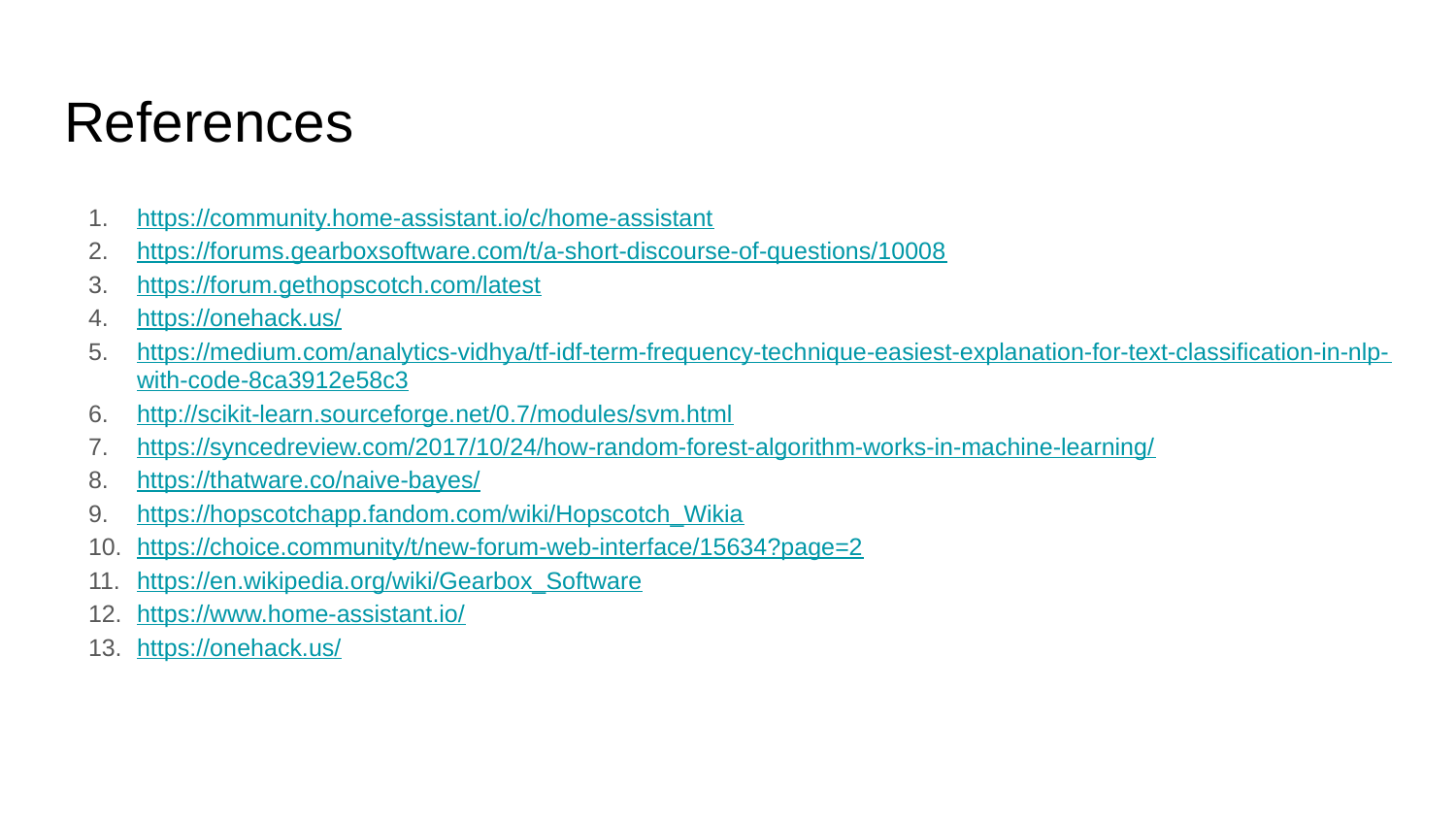

# References
https://community.home-assistant.io/c/home-assistant
https://forums.gearboxsoftware.com/t/a-short-discourse-of-questions/10008
https://forum.gethopscotch.com/latest
https://onehack.us/
https://medium.com/analytics-vidhya/tf-idf-term-frequency-technique-easiest-explanation-for-text-classification-in-nlp-with-code-8ca3912e58c3
http://scikit-learn.sourceforge.net/0.7/modules/svm.html
https://syncedreview.com/2017/10/24/how-random-forest-algorithm-works-in-machine-learning/
https://thatware.co/naive-bayes/
https://hopscotchapp.fandom.com/wiki/Hopscotch_Wikia
https://choice.community/t/new-forum-web-interface/15634?page=2
https://en.wikipedia.org/wiki/Gearbox_Software
https://www.home-assistant.io/
https://onehack.us/